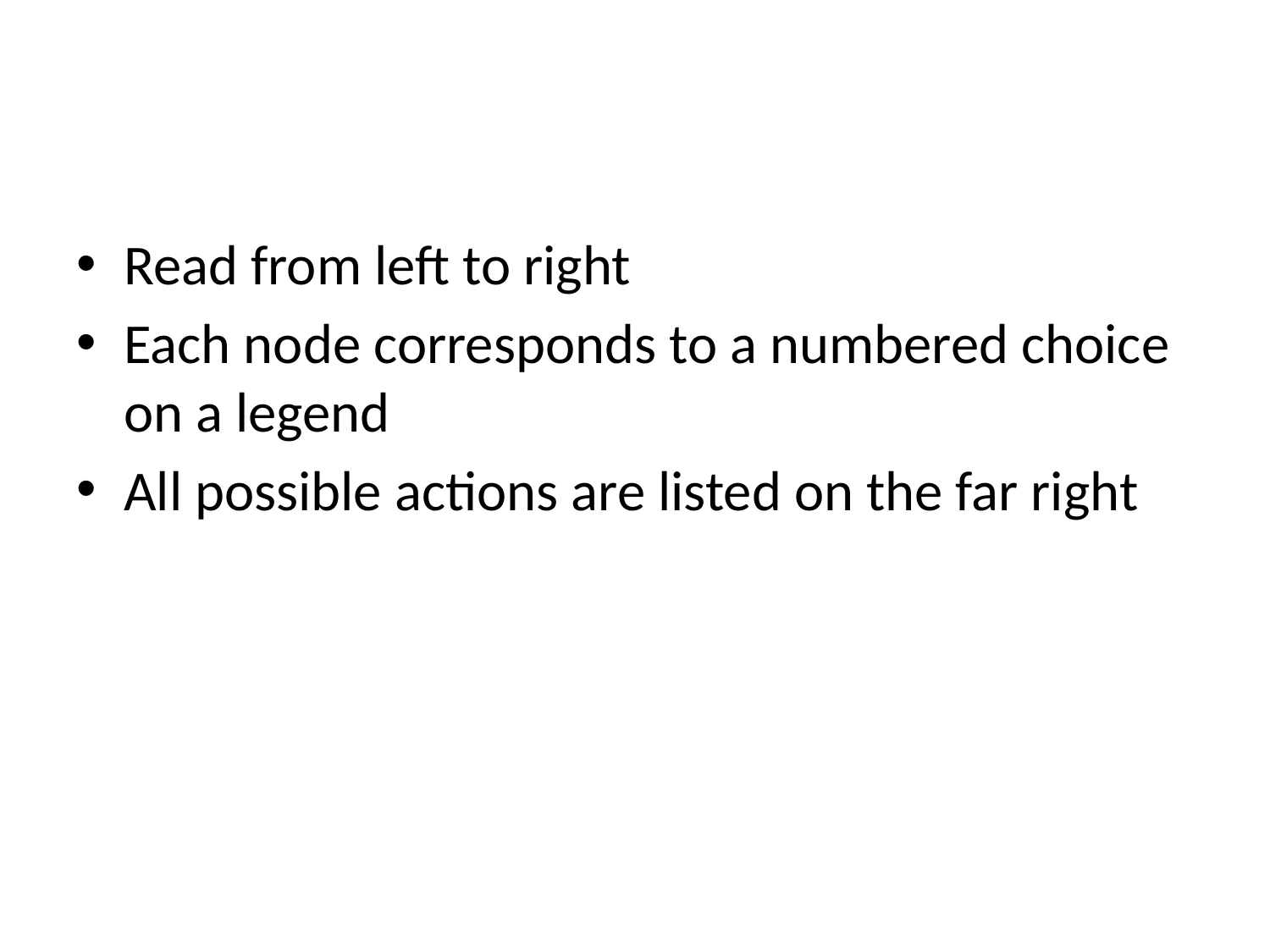

#
Read from left to right
Each node corresponds to a numbered choice on a legend
All possible actions are listed on the far right